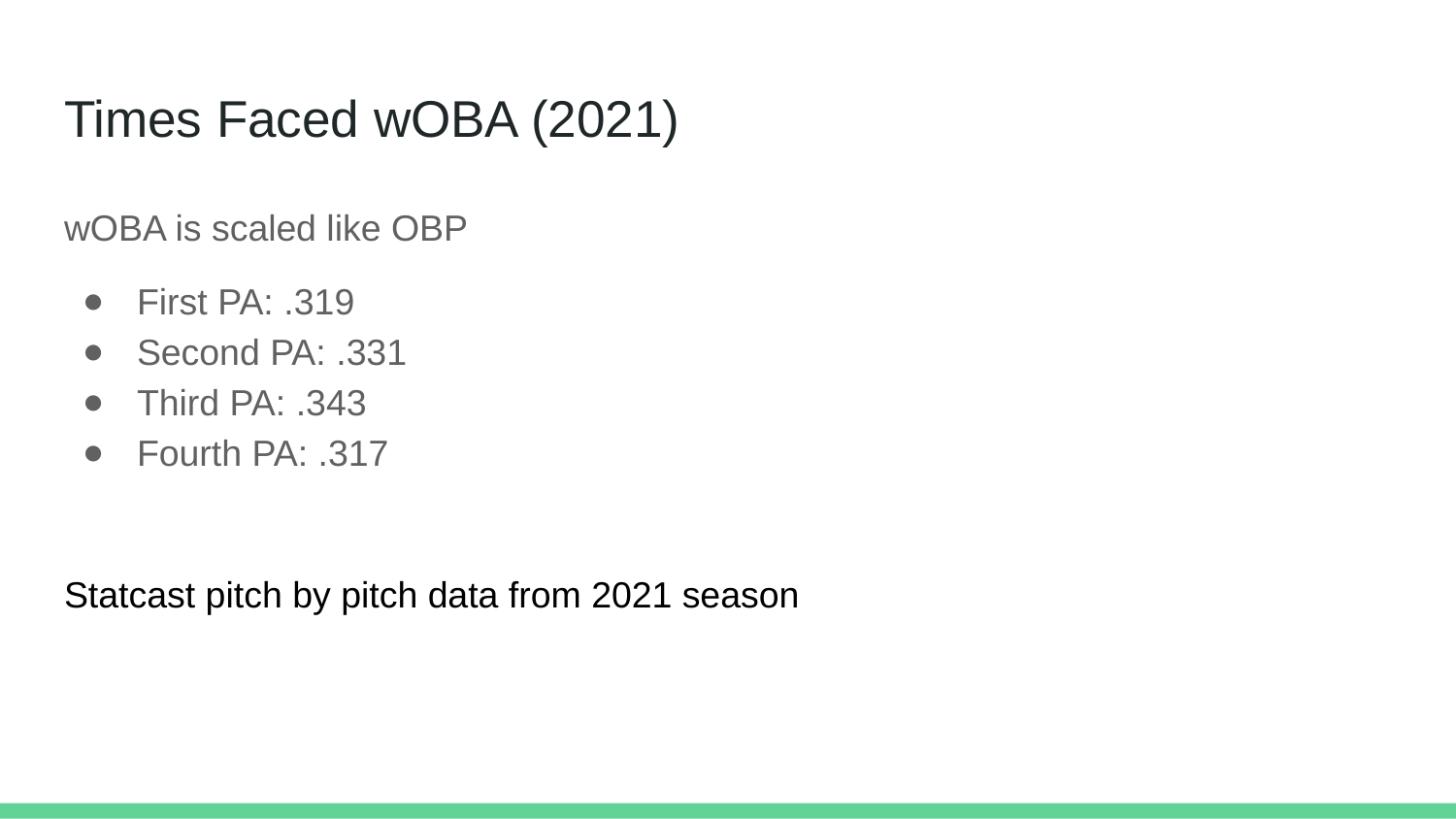

# Times Faced wOBA (2021)
wOBA is scaled like OBP
First PA: .319
Second PA: .331
Third PA: .343
Fourth PA: .317

Statcast pitch by pitch data from 2021 season